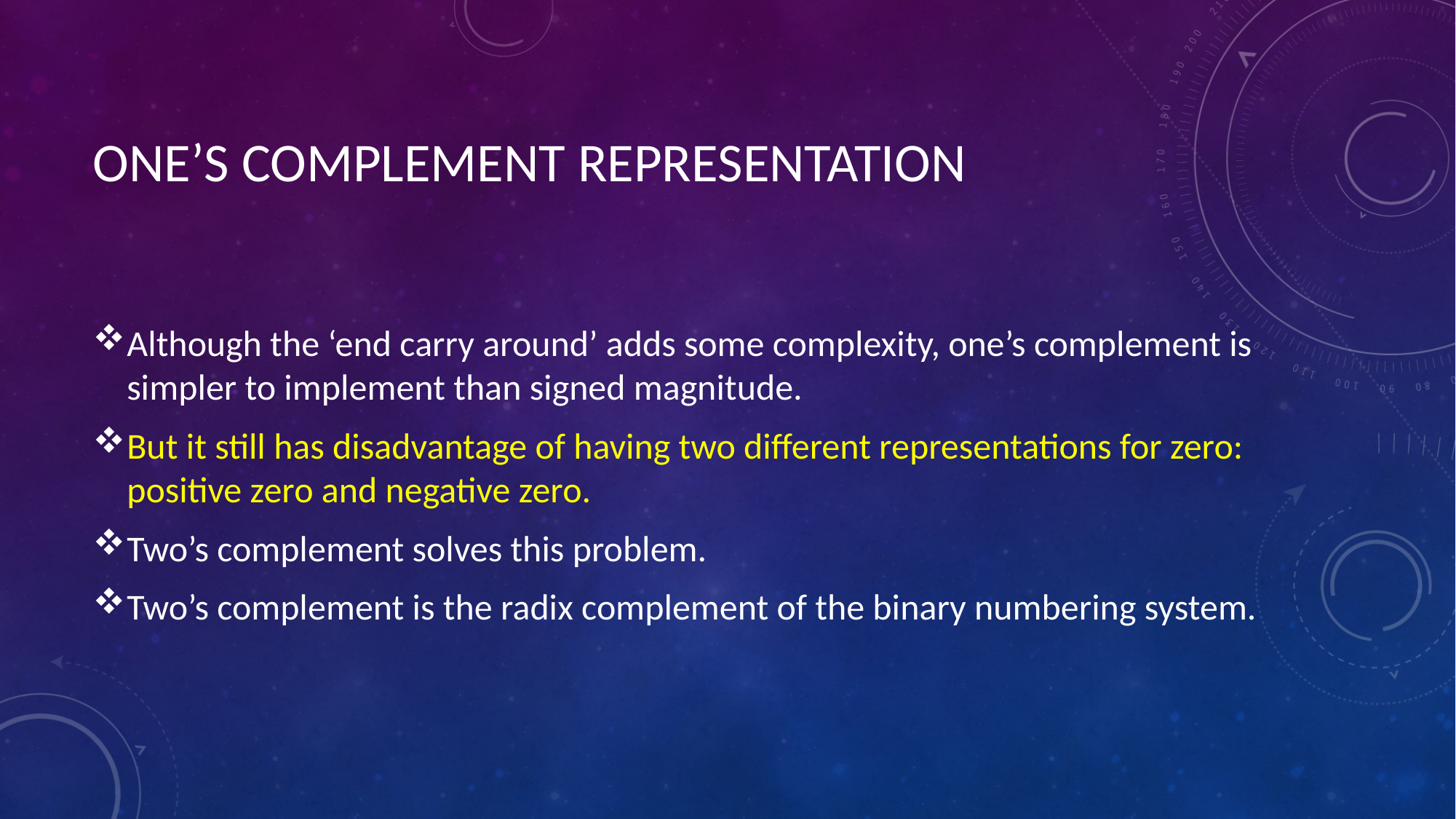

# One’s complement representation
Although the ‘end carry around’ adds some complexity, one’s complement is simpler to implement than signed magnitude.
But it still has disadvantage of having two different representations for zero: positive zero and negative zero.
Two’s complement solves this problem.
Two’s complement is the radix complement of the binary numbering system.